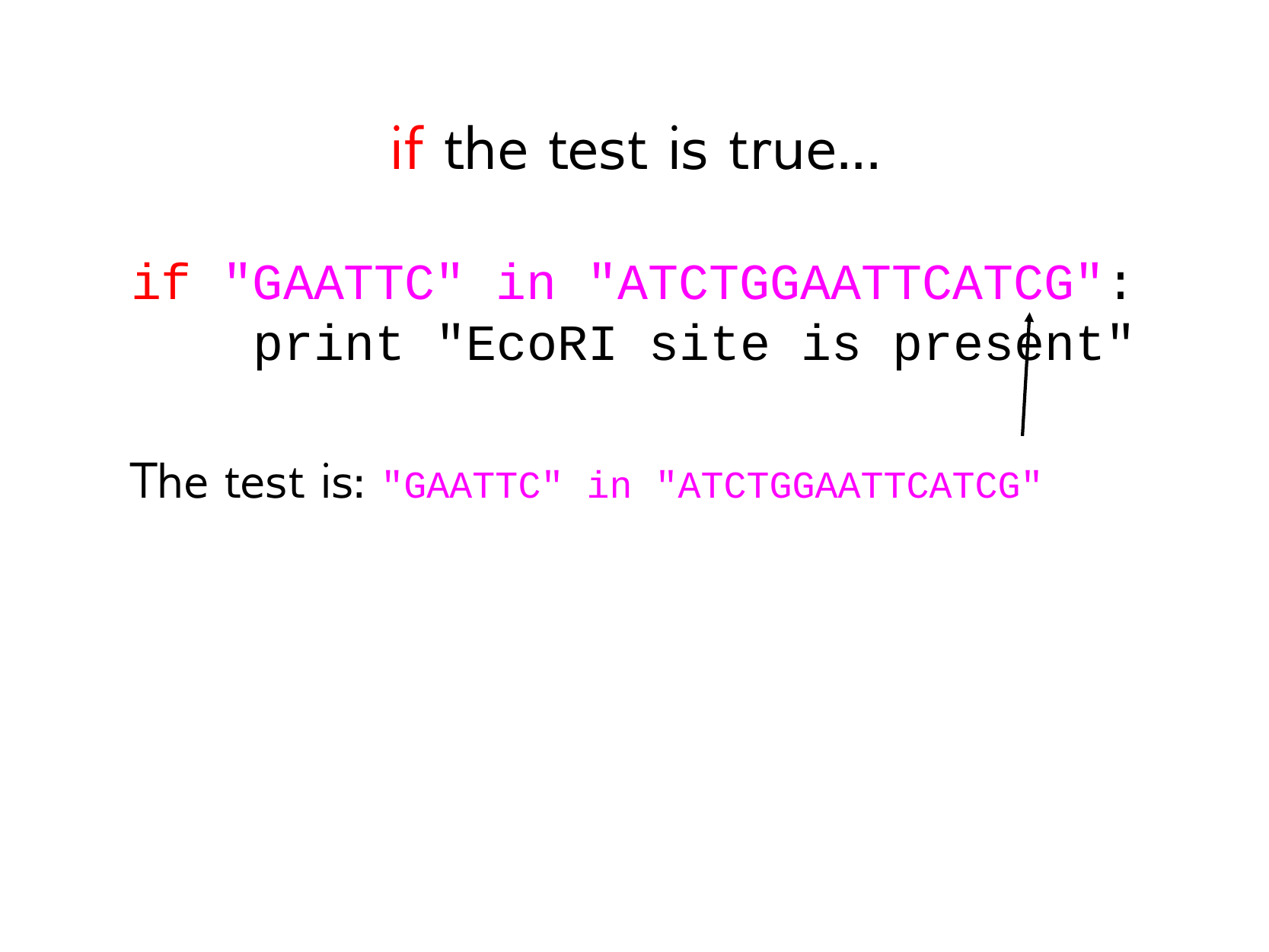

# if the test is true...
if "GAATTC" in "ATCTGGAATTCATCG":
    print "EcoRI site is present"

The test is: "GAATTC" in "ATCTGGAATTCATCG"